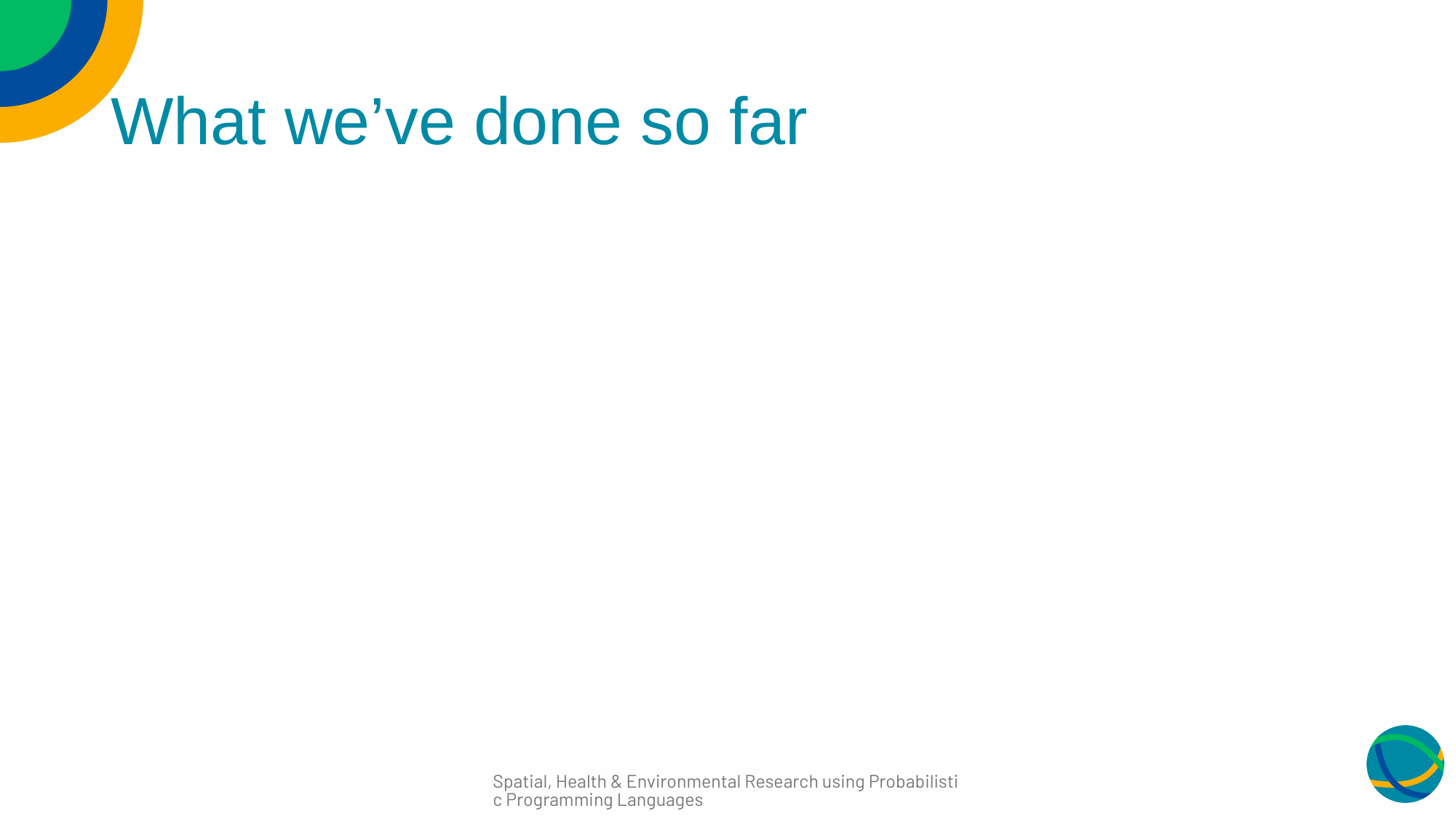

# What we’ve done so far

Spatial, Health & Environmental Research using Probabilistic Programming Languages